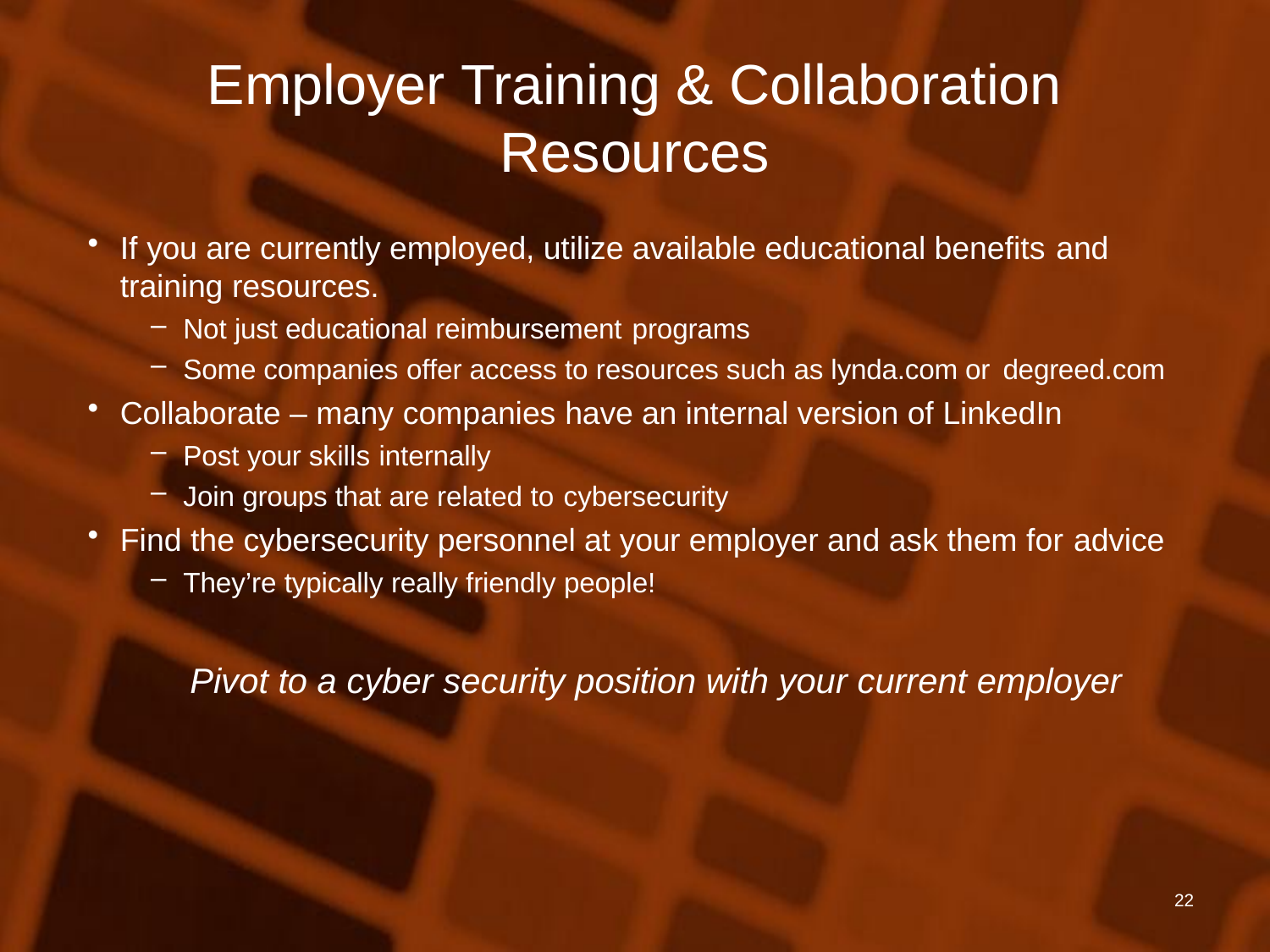

# Employer Training & Collaboration  Resources
If you are currently employed, utilize available educational benefits and
training resources.
Not just educational reimbursement programs
Some companies offer access to resources such as lynda.com or degreed.com
Collaborate – many companies have an internal version of LinkedIn
Post your skills internally
Join groups that are related to cybersecurity
Find the cybersecurity personnel at your employer and ask them for advice
They’re typically really friendly people!

Pivot to a cyber security position with your current employer
22